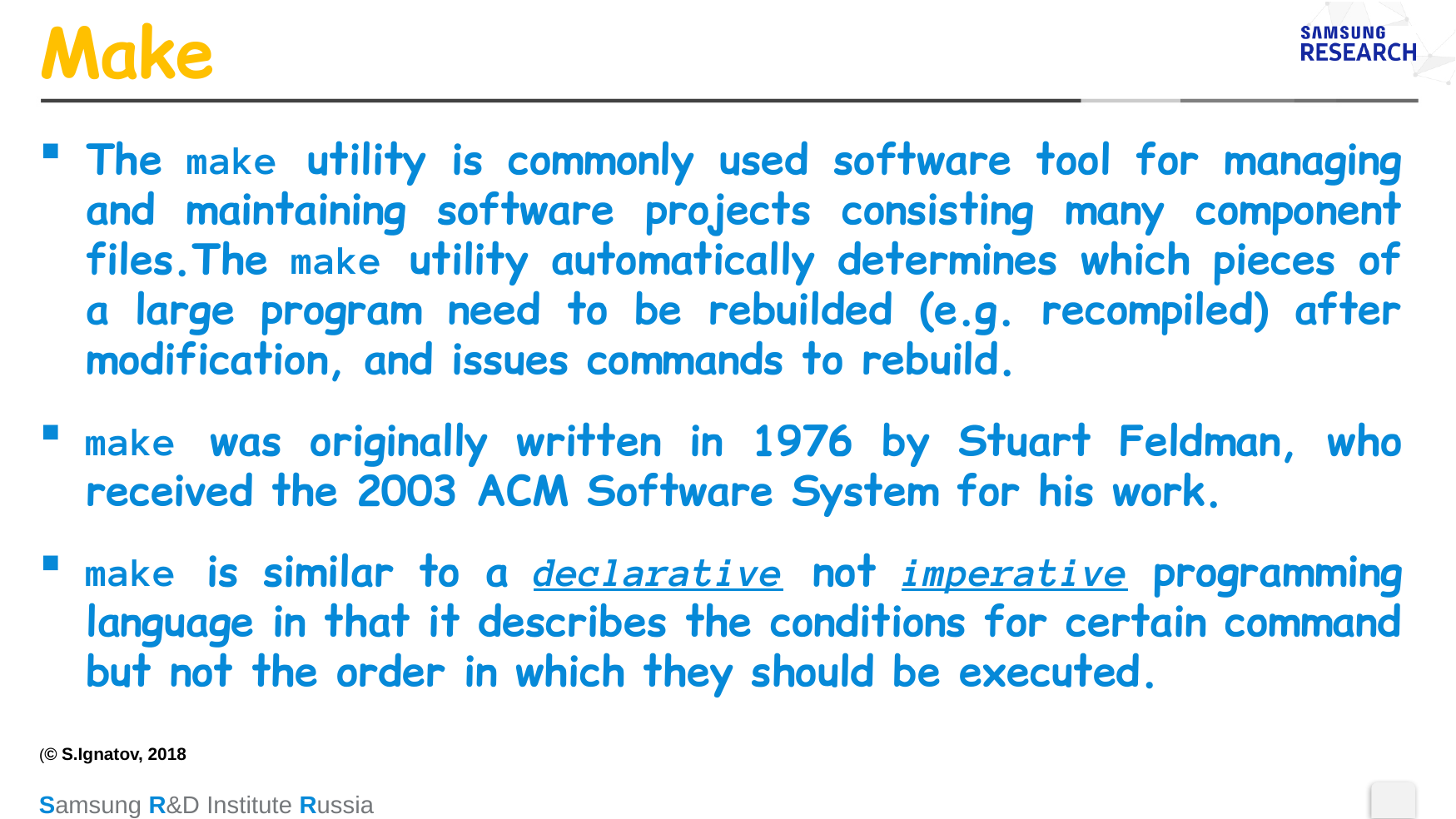

# Make
The make utility is commonly used software tool for managing and maintaining software projects consisting many component files.The make utility automatically determines which pieces of a large program need to be rebuilded (e.g. recompiled) after modification, and issues commands to rebuild.
make was originally written in 1976 by Stuart Feldman, who received the 2003 ACM Software System for his work.
make is similar to a declarative not imperative programming language in that it describes the conditions for certain command but not the order in which they should be executed.
(© S.Ignatov, 2018